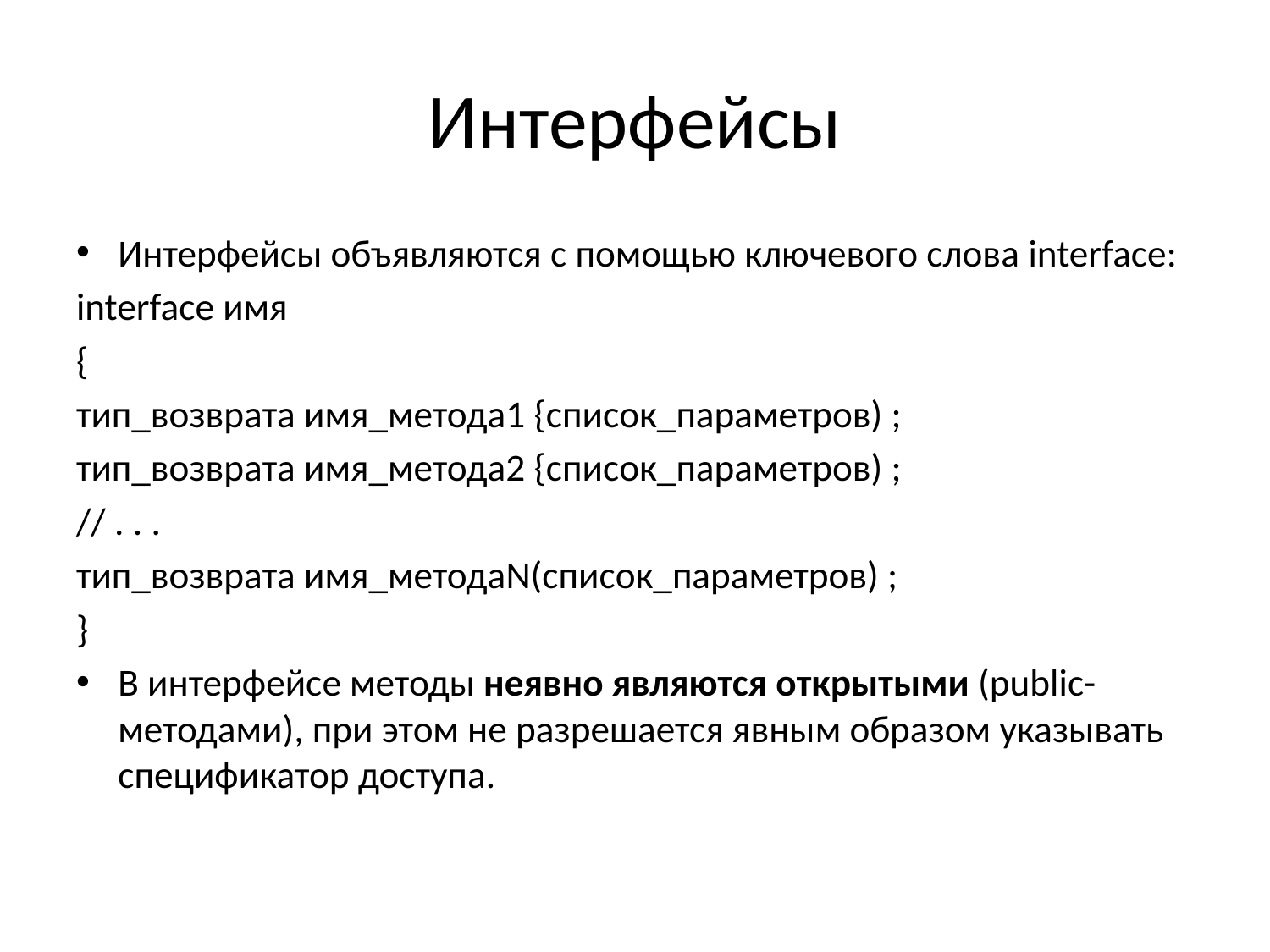

# Интерфейсы
Интерфейсы объявляются с помощью ключевого слова interface:
interface имя
{
тип_возврата имя_метода1 {список_параметров) ;
тип_возврата имя_метода2 {список_параметров) ;
// . . .
тип_возврата имя_методаN(список_параметров) ;
}
В интерфейсе методы неявно являются открытыми (public-методами), при этом не разрешается явным образом указывать спецификатор доступа.